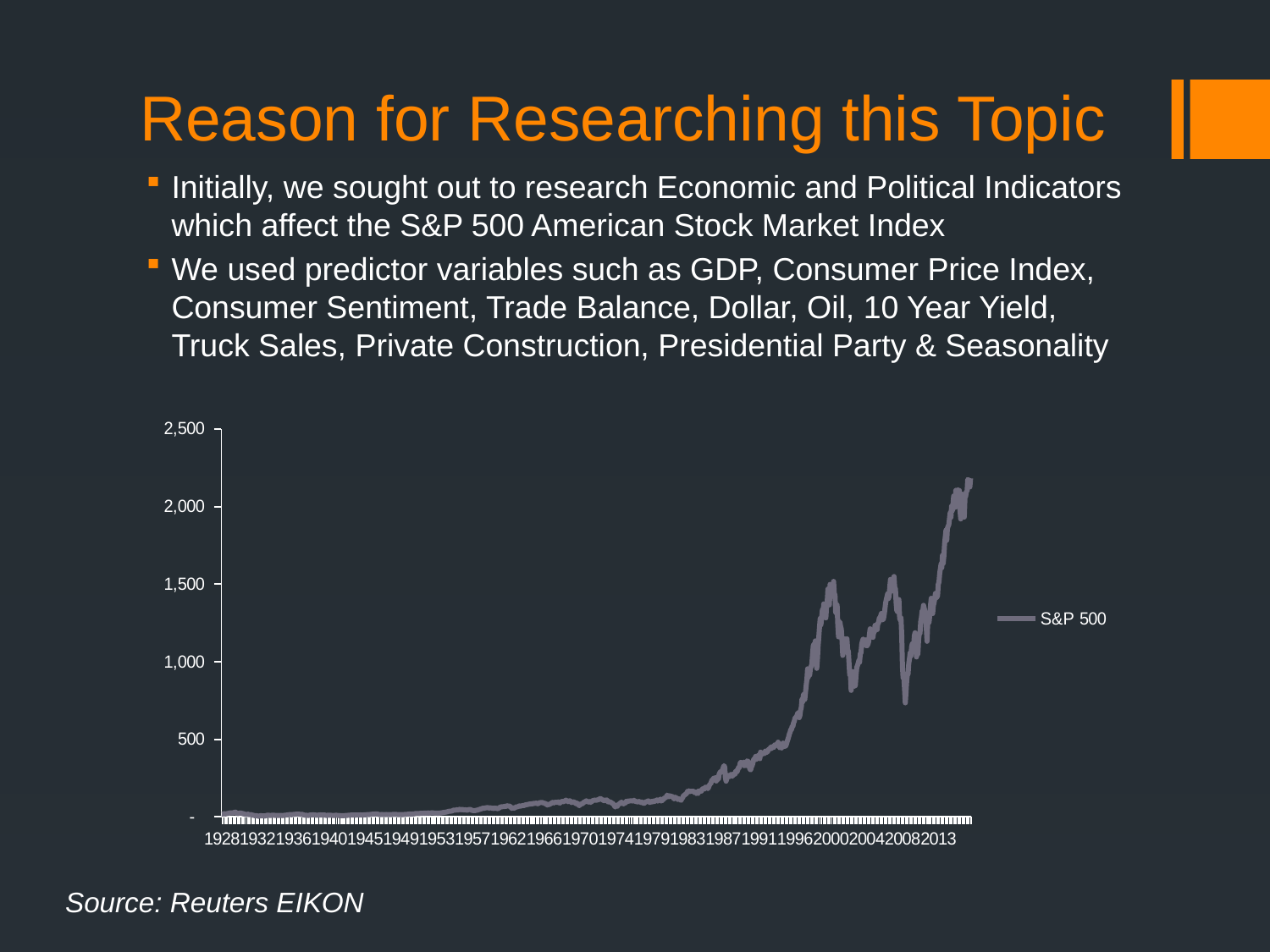

# Reason for Researching this Topic
Initially, we sought out to research Economic and Political Indicators which affect the S&P 500 American Stock Market Index
We used predictor variables such as GDP, Consumer Price Index, Consumer Sentiment, Trade Balance, Dollar, Oil, 10 Year Yield, Truck Sales, Private Construction, Presidential Party & Seasonality

### Chart

| Category | S&P 500 |
|---|---|
| 1928 | 17.57 |
| 1928 | 17.26 |
| 1928 | 19.13 |
| 1928 | 19.75 |
| 1928 | 20.0 |
| 1928 | 19.19 |
| 1928 | 19.43 |
| 1928 | 20.87 |
| 1928 | 21.37 |
| 1928 | 21.68 |
| 1928 | 24.28 |
| 1928 | 24.35 |
| 1929 | 25.74 |
| 1929 | 25.59 |
| 1929 | 25.53 |
| 1929 | 25.94 |
| 1929 | 24.83 |
| 1929 | 27.62 |
| 1929 | 28.88 |
| 1929 | 31.71 |
| 1929 | 30.16 |
| 1929 | 24.15 |
| 1929 | 20.92 |
| 1929 | 21.45 |
| 1930 | 22.79 |
| 1930 | 23.28 |
| 1930 | 25.14 |
| 1930 | 24.9 |
| 1930 | 24.49 |
| 1930 | 20.46 |
| 1930 | 21.21 |
| 1930 | 21.37 |
| 1930 | 18.59 |
| 1930 | 16.94 |
| 1930 | 16.57 |
| 1930 | 15.34 |
| 1931 | 16.09 |
| 1931 | 17.93 |
| 1931 | 16.69 |
| 1931 | 15.09 |
| 1931 | 13.02 |
| 1931 | 14.83 |
| 1931 | 13.73 |
| 1931 | 13.86 |
| 1931 | 9.71 |
| 1931 | 10.53 |
| 1931 | 9.5 |
| 1931 | 8.120000000000001 |
| 1932 | 7.89 |
| 1932 | 8.290000000000001 |
| 1932 | 7.31 |
| 1932 | 5.83 |
| 1932 | 4.47 |
| 1932 | 4.43 |
| 1932 | 6.1 |
| 1932 | 8.39 |
| 1932 | 8.08 |
| 1932 | 6.96 |
| 1932 | 6.55 |
| 1932 | 6.89 |
| 1933 | 6.94 |
| 1933 | 5.659999999999999 |
| 1933 | 5.85 |
| 1933 | 8.32 |
| 1933 | 9.639999999999999 |
| 1933 | 10.91 |
| 1933 | 9.95 |
| 1933 | 11.09 |
| 1933 | 9.83 |
| 1933 | 8.960000000000003 |
| 1933 | 9.88 |
| 1933 | 10.1 |
| 1934 | 11.17 |
| 1934 | 10.76 |
| 1934 | 10.75 |
| 1934 | 10.46 |
| 1934 | 9.61 |
| 1934 | 9.81 |
| 1934 | 8.68 |
| 1934 | 9.15 |
| 1934 | 9.1 |
| 1934 | 8.81 |
| 1934 | 9.540000000000001 |
| 1934 | 9.5 |
| 1935 | 9.1 |
| 1935 | 8.739999999999998 |
| 1935 | 8.47 |
| 1935 | 9.280000000000001 |
| 1935 | 9.58 |
| 1935 | 10.23 |
| 1935 | 11.08 |
| 1935 | 11.32 |
| 1935 | 11.59 |
| 1935 | 12.46 |
| 1935 | 12.95 |
| 1935 | 13.43 |
| 1936 | 14.31 |
| 1936 | 14.55 |
| 1936 | 14.92 |
| 1936 | 13.77 |
| 1936 | 14.4 |
| 1936 | 14.84 |
| 1936 | 15.85 |
| 1936 | 15.99 |
| 1936 | 16.01000000000001 |
| 1936 | 17.21 |
| 1936 | 17.28 |
| 1936 | 17.18 |
| 1937 | 17.82999999999999 |
| 1937 | 18.09 |
| 1937 | 17.92 |
| 1937 | 16.43 |
| 1937 | 16.26 |
| 1937 | 15.4 |
| 1937 | 16.98 |
| 1937 | 16.04 |
| 1937 | 13.76 |
| 1937 | 12.36 |
| 1937 | 11.11 |
| 1937 | 10.55 |
| 1938 | 10.69 |
| 1938 | 11.34 |
| 1938 | 8.5 |
| 1938 | 9.700000000000001 |
| 1938 | 9.27 |
| 1938 | 11.56 |
| 1938 | 12.4 |
| 1938 | 12.06 |
| 1938 | 12.24 |
| 1938 | 13.17 |
| 1938 | 12.73 |
| 1938 | 13.21 |
| 1939 | 12.3 |
| 1939 | 12.7 |
| 1939 | 10.98 |
| 1939 | 10.92 |
| 1939 | 11.6 |
| 1939 | 10.86 |
| 1939 | 12.04 |
| 1939 | 11.18 |
| 1939 | 13.02 |
| 1939 | 12.83 |
| 1939 | 12.2 |
| 1939 | 12.49 |
| 1940 | 12.05 |
| 1940 | 12.13 |
| 1940 | 12.25 |
| 1940 | 12.19 |
| 1940 | 9.27 |
| 1940 | 9.98 |
| 1940 | 10.29 |
| 1940 | 10.56 |
| 1940 | 10.66 |
| 1940 | 11.08 |
| 1940 | 10.61 |
| 1940 | 10.58 |
| 1941 | 10.07 |
| 1941 | 9.92 |
| 1941 | 9.960000000000003 |
| 1941 | 9.31 |
| 1941 | 9.38 |
| 1941 | 9.85 |
| 1941 | 10.39 |
| 1941 | 10.28 |
| 1941 | 10.2 |
| 1941 | 9.5 |
| 1941 | 9.120000000000001 |
| 1941 | 8.69 |
| 1942 | 8.85 |
| 1942 | 8.59 |
| 1942 | 8.01 |
| 1942 | 7.659999999999999 |
| 1942 | 8.15 |
| 1942 | 8.3 |
| 1942 | 8.56 |
| 1942 | 8.620000000000001 |
| 1942 | 8.85 |
| 1942 | 9.36 |
| 1942 | 9.290000000000001 |
| 1942 | 9.77 |
| 1943 | 10.44 |
| 1943 | 10.97 |
| 1943 | 11.58 |
| 1943 | 11.59 |
| 1943 | 12.05 |
| 1943 | 12.35 |
| 1943 | 11.85 |
| 1943 | 11.8 |
| 1943 | 12.08 |
| 1943 | 11.91 |
| 1943 | 11.02 |
| 1943 | 11.67 |
| 1944 | 11.85 |
| 1944 | 11.82 |
| 1944 | 12.02 |
| 1944 | 11.87 |
| 1944 | 12.35 |
| 1944 | 12.98 |
| 1944 | 12.71 |
| 1944 | 12.82 |
| 1944 | 12.74 |
| 1944 | 12.78 |
| 1944 | 12.83 |
| 1944 | 13.28 |
| 1945 | 13.47 |
| 1945 | 14.3 |
| 1945 | 13.61 |
| 1945 | 14.84 |
| 1945 | 15.01 |
| 1945 | 14.87 |
| 1945 | 14.66 |
| 1945 | 15.51 |
| 1945 | 16.05 |
| 1945 | 16.65 |
| 1945 | 17.19 |
| 1945 | 17.36 |
| 1946 | 18.57 |
| 1946 | 17.28 |
| 1946 | 18.04 |
| 1946 | 18.76 |
| 1946 | 19.18 |
| 1946 | 18.43 |
| 1946 | 17.96 |
| 1946 | 16.65 |
| 1946 | 14.96 |
| 1946 | 14.84 |
| 1946 | 14.68 |
| 1946 | 15.3 |
| 1947 | 15.66 |
| 1947 | 15.43 |
| 1947 | 15.17 |
| 1947 | 14.58 |
| 1947 | 14.45 |
| 1947 | 15.21 |
| 1947 | 15.76 |
| 1947 | 15.32 |
| 1947 | 15.11 |
| 1947 | 15.43 |
| 1947 | 14.98 |
| 1947 | 15.3 |
| 1948 | 14.69 |
| 1948 | 14.0 |
| 1948 | 15.08 |
| 1948 | 15.48 |
| 1948 | 16.69 |
| 1948 | 16.73999999999999 |
| 1948 | 15.85 |
| 1948 | 15.97 |
| 1948 | 15.49 |
| 1948 | 16.54 |
| 1948 | 14.75 |
| 1948 | 15.2 |
| 1949 | 15.22 |
| 1949 | 14.62 |
| 1949 | 15.06 |
| 1949 | 14.74 |
| 1949 | 14.19 |
| 1949 | 14.16 |
| 1949 | 15.04 |
| 1949 | 15.22 |
| 1949 | 15.58 |
| 1949 | 16.04 |
| 1949 | 16.06 |
| 1949 | 16.76 |
| 1950 | 17.05 |
| 1950 | 17.22 |
| 1950 | 17.29 |
| 1950 | 18.07 |
| 1950 | 18.78 |
| 1950 | 17.69 |
| 1950 | 17.84 |
| 1950 | 18.42 |
| 1950 | 19.45 |
| 1950 | 19.53 |
| 1950 | 19.51000000000001 |
| 1950 | 20.41 |
| 1951 | 21.66 |
| 1951 | 21.8 |
| 1951 | 21.4 |
| 1951 | 22.43 |
| 1951 | 21.52 |
| 1951 | 20.96 |
| 1951 | 22.4 |
| 1951 | 23.28 |
| 1951 | 23.26 |
| 1951 | 22.94 |
| 1951 | 22.88 |
| 1951 | 23.77 |
| 1952 | 24.14 |
| 1952 | 23.26 |
| 1952 | 24.37 |
| 1952 | 23.32 |
| 1952 | 23.86 |
| 1952 | 24.96 |
| 1952 | 25.4 |
| 1952 | 25.03 |
| 1952 | 24.54 |
| 1952 | 24.52 |
| 1952 | 25.66 |
| 1952 | 26.57 |
| 1953 | 26.38 |
| 1953 | 25.9 |
| 1953 | 25.29 |
| 1953 | 24.62 |
| 1953 | 24.54 |
| 1953 | 24.14 |
| 1953 | 24.75 |
| 1953 | 23.32 |
| 1953 | 23.35 |
| 1953 | 24.54 |
| 1953 | 24.76 |
| 1953 | 24.81 |
| 1954 | 26.08 |
| 1954 | 26.15 |
| 1954 | 26.94 |
| 1954 | 28.26 |
| 1954 | 29.19 |
| 1954 | 29.21 |
| 1954 | 30.88 |
| 1954 | 29.83 |
| 1954 | 32.31 |
| 1954 | 31.68 |
| 1954 | 34.24 |
| 1954 | 35.98 |
| 1955 | 36.63 |
| 1955 | 36.76 |
| 1955 | 36.58 |
| 1955 | 37.96 |
| 1955 | 37.91 |
| 1955 | 41.03 |
| 1955 | 43.52 |
| 1955 | 43.18 |
| 1955 | 43.67 |
| 1955 | 42.34 |
| 1955 | 45.51 |
| 1955 | 45.48 |
| 1956 | 43.82 |
| 1956 | 45.34 |
| 1956 | 48.48 |
| 1956 | 48.38 |
| 1956 | 45.2 |
| 1956 | 46.97 |
| 1956 | 49.39 |
| 1956 | 47.51 |
| 1956 | 45.35 |
| 1956 | 45.58 |
| 1956 | 45.08 |
| 1956 | 46.67 |
| 1957 | 44.72 |
| 1957 | 43.26 |
| 1957 | 44.11 |
| 1957 | 45.74 |
| 1957 | 47.43 |
| 1957 | 47.37 |
| 1957 | 47.91 |
| 1957 | 45.22 |
| 1957 | 42.42 |
| 1957 | 41.06 |
| 1957 | 41.72 |
| 1957 | 39.99 |
| 1958 | 41.7 |
| 1958 | 40.84 |
| 1958 | 42.1 |
| 1958 | 43.44 |
| 1958 | 44.09 |
| 1958 | 45.24 |
| 1958 | 47.19 |
| 1958 | 47.75 |
| 1958 | 50.06 |
| 1958 | 51.33 |
| 1958 | 52.48 |
| 1958 | 55.21 |
| 1959 | 55.42 |
| 1959 | 55.41 |
| 1959 | 55.44 |
| 1959 | 57.59 |
| 1959 | 58.68 |
| 1959 | 58.47 |
| 1959 | 60.51 |
| 1959 | 59.6 |
| 1959 | 56.88 |
| 1959 | 57.52 |
| 1959 | 58.28 |
| 1959 | 59.89 |
| 1960 | 55.61 |
| 1960 | 56.12 |
| 1960 | 55.34 |
| 1960 | 54.37 |
| 1960 | 55.83 |
| 1960 | 56.92 |
| 1960 | 55.51 |
| 1960 | 56.96 |
| 1960 | 53.52 |
| 1960 | 53.39 |
| 1960 | 55.54 |
| 1960 | 58.11 |
| 1961 | 61.78 |
| 1961 | 63.44 |
| 1961 | 65.06 |
| 1961 | 65.31 |
| 1961 | 66.56 |
| 1961 | 64.64 |
| 1961 | 66.76 |
| 1961 | 68.07 |
| 1961 | 66.73 |
| 1961 | 68.62 |
| 1961 | 71.32 |
| 1961 | 71.55 |
| 1962 | 68.84 |
| 1962 | 69.96 |
| 1962 | 69.55 |
| 1962 | 65.24 |
| 1962 | 59.63 |
| 1962 | 54.75 |
| 1962 | 58.23 |
| 1962 | 59.12 |
| 1962 | 56.27 |
| 1962 | 56.52 |
| 1962 | 62.26 |
| 1962 | 63.1 |
| 1963 | 66.2 |
| 1963 | 64.29 |
| 1963 | 66.57 |
| 1963 | 69.8 |
| 1963 | 70.8 |
| 1963 | 69.37 |
| 1963 | 69.13 |
| 1963 | 72.5 |
| 1963 | 71.7 |
| 1963 | 74.01 |
| 1963 | 73.23 |
| 1963 | 75.02 |
| 1964 | 77.04 |
| 1964 | 77.8 |
| 1964 | 78.98 |
| 1964 | 79.46 |
| 1964 | 80.37 |
| 1964 | 81.69 |
| 1964 | 83.17999999999999 |
| 1964 | 81.83 |
| 1964 | 84.17999999999999 |
| 1964 | 84.86 |
| 1964 | 84.42 |
| 1964 | 84.75 |
| 1965 | 87.56 |
| 1965 | 87.43 |
| 1965 | 86.16 |
| 1965 | 89.11 |
| 1965 | 88.42 |
| 1965 | 84.12 |
| 1965 | 85.25 |
| 1965 | 87.16999999999997 |
| 1965 | 89.96 |
| 1965 | 92.42 |
| 1965 | 91.61 |
| 1965 | 92.43 |
| 1966 | 92.88 |
| 1966 | 91.22 |
| 1966 | 89.23 |
| 1966 | 91.06 |
| 1966 | 86.13 |
| 1966 | 84.74 |
| 1966 | 83.6 |
| 1966 | 77.1 |
| 1966 | 76.56 |
| 1966 | 80.2 |
| 1966 | 80.45 |
| 1966 | 80.33 |
| 1967 | 86.61 |
| 1967 | 86.78 |
| 1967 | 90.2 |
| 1967 | 94.01 |
| 1967 | 89.08 |
| 1967 | 90.64 |
| 1967 | 94.75 |
| 1967 | 93.64 |
| 1967 | 96.71 |
| 1967 | 93.9 |
| 1967 | 94.0 |
| 1967 | 96.47 |
| 1968 | 92.24 |
| 1968 | 89.36 |
| 1968 | 90.2 |
| 1968 | 97.59 |
| 1968 | 98.67999999999999 |
| 1968 | 99.58 |
| 1968 | 97.74 |
| 1968 | 98.86 |
| 1968 | 102.67 |
| 1968 | 103.41 |
| 1968 | 108.37 |
| 1968 | 103.86 |
| 1969 | 103.01 |
| 1969 | 98.13 |
| 1969 | 101.51 |
| 1969 | 103.69 |
| 1969 | 103.46 |
| 1969 | 97.71 |
| 1969 | 91.83 |
| 1969 | 95.51 |
| 1969 | 93.2 |
| 1969 | 97.24 |
| 1969 | 93.81 |
| 1969 | 92.06 |
| 1970 | 85.02 |
| 1970 | 89.5 |
| 1970 | 89.63 |
| 1970 | 81.52 |
| 1970 | 76.55 |
| 1970 | 72.72 |
| 1970 | 78.05 |
| 1970 | 81.52 |
| 1970 | 84.21 |
| 1970 | 83.25 |
| 1970 | 87.2 |
| 1970 | 92.15 |
| 1971 | 95.88 |
| 1971 | 96.75 |
| 1971 | 100.31 |
| 1971 | 103.95 |
| 1971 | 99.63 |
| 1971 | 99.7 |
| 1971 | 95.58 |
| 1971 | 99.03 |
| 1971 | 98.34 |
| 1971 | 94.23 |
| 1971 | 93.99 |
| 1971 | 102.09 |
| 1972 | 103.94 |
| 1972 | 106.57 |
| 1972 | 107.2 |
| 1972 | 107.67 |
| 1972 | 109.53 |
| 1972 | 107.14 |
| 1972 | 107.39 |
| 1972 | 111.09 |
| 1972 | 110.55 |
| 1972 | 111.58 |
| 1972 | 116.67 |
| 1972 | 118.05 |
| 1973 | 116.03 |
| 1973 | 111.68 |
| 1973 | 111.52 |
| 1973 | 106.97 |
| 1973 | 104.95 |
| 1973 | 104.26 |
| 1973 | 108.22 |
| 1973 | 104.25 |
| 1973 | 108.43 |
| 1973 | 108.29 |
| 1973 | 95.96 |
| 1973 | 97.55 |
| 1974 | 96.57 |
| 1974 | 96.22 |
| 1974 | 93.98 |
| 1974 | 90.31 |
| 1974 | 87.28 |
| 1974 | 86.0 |
| 1974 | 79.31 |
| 1974 | 72.15 |
| 1974 | 63.54 |
| 1974 | 73.9 |
| 1974 | 69.97 |
| 1974 | 68.56 |
| 1975 | 76.98 |
| 1975 | 81.59 |
| 1975 | 83.36 |
| 1975 | 87.3 |
| 1975 | 91.15 |
| 1975 | 95.19 |
| 1975 | 88.75 |
| 1975 | 86.88 |
| 1975 | 83.87 |
| 1975 | 89.04 |
| 1975 | 91.24 |
| 1975 | 90.19 |
| 1976 | 100.86 |
| 1976 | 99.71 |
| 1976 | 102.77 |
| 1976 | 101.64 |
| 1976 | 100.18 |
| 1976 | 104.28 |
| 1976 | 103.44 |
| 1976 | 102.91 |
| 1976 | 105.24 |
| 1976 | 102.9 |
| 1976 | 102.1 |
| 1976 | 107.46 |
| 1977 | 102.03 |
| 1977 | 99.82 |
| 1977 | 98.42 |
| 1977 | 98.44 |
| 1977 | 96.12 |
| 1977 | 100.48 |
| 1977 | 98.85 |
| 1977 | 96.77 |
| 1977 | 96.53 |
| 1977 | 92.34 |
| 1977 | 94.83 |
| 1977 | 95.1 |
| 1978 | 89.25 |
| 1978 | 87.04 |
| 1978 | 89.21 |
| 1978 | 96.83 |
| 1978 | 97.24 |
| 1978 | 95.53 |
| 1978 | 100.68 |
| 1978 | 103.29 |
| 1978 | 102.54 |
| 1978 | 93.15 |
| 1978 | 94.7 |
| 1978 | 96.11 |
| 1979 | 99.93 |
| 1979 | 96.28 |
| 1979 | 101.59 |
| 1979 | 101.76 |
| 1979 | 99.08 |
| 1979 | 102.91 |
| 1979 | 103.81 |
| 1979 | 109.32 |
| 1979 | 109.32 |
| 1979 | 101.82 |
| 1979 | 106.16 |
| 1979 | 107.94 |
| 1980 | 114.16 |
| 1980 | 113.66 |
| 1980 | 102.09 |
| 1980 | 106.29 |
| 1980 | 111.24 |
| 1980 | 114.24 |
| 1980 | 121.67 |
| 1980 | 122.38 |
| 1980 | 125.46 |
| 1980 | 127.47 |
| 1980 | 140.52 |
| 1980 | 135.76 |
| 1981 | 129.55 |
| 1981 | 131.27 |
| 1981 | 136.0 |
| 1981 | 132.81 |
| 1981 | 132.59 |
| 1981 | 131.21 |
| 1981 | 130.92 |
| 1981 | 122.79 |
| 1981 | 116.18 |
| 1981 | 121.89 |
| 1981 | 126.35 |
| 1981 | 122.55 |
| 1982 | 120.4 |
| 1982 | 113.11 |
| 1982 | 111.96 |
| 1982 | 116.44 |
| 1982 | 111.88 |
| 1982 | 109.61 |
| 1982 | 107.09 |
| 1982 | 119.51 |
| 1982 | 120.42 |
| 1982 | 133.71 |
| 1982 | 138.54 |
| 1982 | 140.64 |
| 1983 | 145.3 |
| 1983 | 148.06 |
| 1983 | 152.96 |
| 1983 | 164.42 |
| 1983 | 162.39 |
| 1983 | 168.11 |
| 1983 | 162.56 |
| 1983 | 164.4 |
| 1983 | 166.07 |
| 1983 | 163.55 |
| 1983 | 166.4 |
| 1983 | 164.93 |
| 1984 | 163.41 |
| 1984 | 157.06 |
| 1984 | 159.18 |
| 1984 | 160.05 |
| 1984 | 150.55 |
| 1984 | 153.18 |
| 1984 | 150.66 |
| 1984 | 166.68 |
| 1984 | 166.1 |
| 1984 | 166.09 |
| 1984 | 163.58 |
| 1984 | 167.24 |
| 1985 | 179.63 |
| 1985 | 181.18 |
| 1985 | 180.66 |
| 1985 | 179.83 |
| 1985 | 189.55 |
| 1985 | 191.85 |
| 1985 | 190.92 |
| 1985 | 188.63 |
| 1985 | 182.08 |
| 1985 | 189.82 |
| 1985 | 202.17 |
| 1985 | 211.28 |
| 1986 | 211.78 |
| 1986 | 226.92 |
| 1986 | 238.9 |
| 1986 | 235.52 |
| 1986 | 247.35 |
| 1986 | 250.84 |
| 1986 | 236.12 |
| 1986 | 252.93 |
| 1986 | 231.32 |
| 1986 | 243.98 |
| 1986 | 249.22 |
| 1986 | 242.17 |
| 1987 | 274.08 |
| 1987 | 284.2 |
| 1987 | 291.7 |
| 1987 | 288.36 |
| 1987 | 290.1 |
| 1987 | 304.0 |
| 1987 | 318.6600000000001 |
| 1987 | 329.8 |
| 1987 | 321.83 |
| 1987 | 251.79 |
| 1987 | 230.3 |
| 1987 | 247.08 |
| 1988 | 257.07 |
| 1988 | 267.82 |
| 1988 | 258.89 |
| 1988 | 261.33 |
| 1988 | 262.1600000000001 |
| 1988 | 273.5 |
| 1988 | 272.02 |
| 1988 | 261.52 |
| 1988 | 271.91 |
| 1988 | 278.97 |
| 1988 | 273.7 |
| 1988 | 277.72 |
| 1989 | 297.47 |
| 1989 | 288.86 |
| 1989 | 294.87 |
| 1989 | 309.64 |
| 1989 | 320.52 |
| 1989 | 317.98 |
| 1989 | 346.08 |
| 1989 | 351.45 |
| 1989 | 349.15 |
| 1989 | 340.36 |
| 1989 | 345.99 |
| 1989 | 353.4 |
| 1990 | 329.08 |
| 1990 | 331.89 |
| 1990 | 339.94 |
| 1990 | 330.8 |
| 1990 | 361.23 |
| 1990 | 358.02 |
| 1990 | 356.15 |
| 1990 | 322.56 |
| 1990 | 306.05 |
| 1990 | 304.0 |
| 1990 | 322.22 |
| 1990 | 330.22 |
| 1991 | 343.9299999999999 |
| 1991 | 367.07 |
| 1991 | 375.22 |
| 1991 | 375.35 |
| 1991 | 389.83 |
| 1991 | 371.16 |
| 1991 | 387.81 |
| 1991 | 395.4299999999999 |
| 1991 | 387.86 |
| 1991 | 392.46 |
| 1991 | 375.22 |
| 1991 | 417.09 |
| 1992 | 408.79 |
| 1992 | 412.7 |
| 1992 | 403.69 |
| 1992 | 414.95 |
| 1992 | 415.35 |
| 1992 | 408.14 |
| 1992 | 424.21 |
| 1992 | 414.03 |
| 1992 | 417.8 |
| 1992 | 418.68 |
| 1992 | 431.35 |
| 1992 | 435.71 |
| 1993 | 438.78 |
| 1993 | 443.38 |
| 1993 | 451.67 |
| 1993 | 440.19 |
| 1993 | 450.19 |
| 1993 | 450.53 |
| 1993 | 448.13 |
| 1993 | 463.56 |
| 1993 | 458.9299999999999 |
| 1993 | 467.83 |
| 1993 | 461.79 |
| 1993 | 466.45 |
| 1994 | 481.61 |
| 1994 | 467.14 |
| 1994 | 445.77 |
| 1994 | 450.91 |
| 1994 | 456.5 |
| 1994 | 444.27 |
| 1994 | 458.26 |
| 1994 | 475.49 |
| 1994 | 462.69 |
| 1994 | 472.35 |
| 1994 | 453.69 |
| 1994 | 459.27 |
| 1995 | 470.42 |
| 1995 | 487.39 |
| 1995 | 500.71 |
| 1995 | 514.71 |
| 1995 | 533.4 |
| 1995 | 544.75 |
| 1995 | 562.0599999999998 |
| 1995 | 561.88 |
| 1995 | 584.41 |
| 1995 | 581.5 |
| 1995 | 605.37 |
| 1995 | 615.9299999999998 |
| 1996 | 636.02 |
| 1996 | 640.4299999999998 |
| 1996 | 645.5 |
| 1996 | 654.17 |
| 1996 | 669.12 |
| 1996 | 670.63 |
| 1996 | 639.9499999999999 |
| 1996 | 651.99 |
| 1996 | 687.31 |
| 1996 | 705.27 |
| 1996 | 757.02 |
| 1996 | 740.74 |
| 1997 | 786.16 |
| 1997 | 790.8199999999999 |
| 1997 | 757.12 |
| 1997 | 801.3399999999999 |
| 1997 | 848.28 |
| 1997 | 885.14 |
| 1997 | 954.29 |
| 1997 | 899.47 |
| 1997 | 947.28 |
| 1997 | 914.62 |
| 1997 | 955.4 |
| 1997 | 970.43 |
| 1998 | 980.28 |
| 1998 | 1049.34 |
| 1998 | 1101.75 |
| 1998 | 1111.75 |
| 1998 | 1090.82 |
| 1998 | 1133.84 |
| 1998 | 1120.67 |
| 1998 | 957.28 |
| 1998 | 1017.01 |
| 1998 | 1098.67 |
| 1998 | 1163.63 |
| 1998 | 1229.23 |
| 1999 | 1279.64 |
| 1999 | 1238.33 |
| 1999 | 1286.37 |
| 1999 | 1335.18 |
| 1999 | 1301.84 |
| 1999 | 1372.71 |
| 1999 | 1328.72 |
| 1999 | 1320.41 |
| 1999 | 1282.71 |
| 1999 | 1362.93 |
| 1999 | 1388.91 |
| 1999 | 1469.25 |
| 2000 | 1394.46 |
| 2000 | 1366.42 |
| 2000 | 1498.58 |
| 2000 | 1452.43 |
| 2000 | 1420.6 |
| 2000 | 1454.6 |
| 2000 | 1430.83 |
| 2000 | 1517.68 |
| 2000 | 1436.51 |
| 2000 | 1429.4 |
| 2000 | 1314.95 |
| 2000 | 1320.28 |
| 2001 | 1366.01 |
| 2001 | 1239.94 |
| 2001 | 1160.33 |
| 2001 | 1249.46 |
| 2001 | 1255.82 |
| 2001 | 1224.42 |
| 2001 | 1211.23 |
| 2001 | 1133.58 |
| 2001 | 1040.94 |
| 2001 | 1059.78 |
| 2001 | 1139.45 |
| 2001 | 1148.08 |
| 2002 | 1130.2 |
| 2002 | 1106.73 |
| 2002 | 1147.39 |
| 2002 | 1076.92 |
| 2002 | 1067.14 |
| 2002 | 989.81 |
| 2002 | 911.62 |
| 2002 | 916.07 |
| 2002 | 815.28 |
| 2002 | 885.76 |
| 2002 | 936.31 |
| 2002 | 879.8199999999999 |
| 2003 | 855.7 |
| 2003 | 841.15 |
| 2003 | 848.18 |
| 2003 | 916.92 |
| 2003 | 963.59 |
| 2003 | 974.5 |
| 2003 | 990.31 |
| 2003 | 1008.01 |
| 2003 | 995.97 |
| 2003 | 1050.71 |
| 2003 | 1058.2 |
| 2003 | 1111.92 |
| 2004 | 1131.13 |
| 2004 | 1144.94 |
| 2004 | 1126.21 |
| 2004 | 1107.3 |
| 2004 | 1120.68 |
| 2004 | 1140.84 |
| 2004 | 1101.72 |
| 2004 | 1104.24 |
| 2004 | 1114.58 |
| 2004 | 1130.2 |
| 2004 | 1173.82 |
| 2004 | 1211.92 |
| 2005 | 1181.27 |
| 2005 | 1203.6 |
| 2005 | 1180.59 |
| 2005 | 1156.85 |
| 2005 | 1191.5 |
| 2005 | 1191.33 |
| 2005 | 1234.18 |
| 2005 | 1220.33 |
| 2005 | 1228.81 |
| 2005 | 1207.01 |
| 2005 | 1249.48 |
| 2005 | 1248.29 |
| 2006 | 1280.08 |
| 2006 | 1280.66 |
| 2006 | 1294.83 |
| 2006 | 1310.61 |
| 2006 | 1270.09 |
| 2006 | 1270.2 |
| 2006 | 1276.66 |
| 2006 | 1303.82 |
| 2006 | 1335.85 |
| 2006 | 1377.94 |
| 2006 | 1400.63 |
| 2006 | 1418.3 |
| 2007 | 1438.24 |
| 2007 | 1406.82 |
| 2007 | 1420.86 |
| 2007 | 1482.37 |
| 2007 | 1530.62 |
| 2007 | 1503.35 |
| 2007 | 1455.27 |
| 2007 | 1473.99 |
| 2007 | 1526.75 |
| 2007 | 1549.38 |
| 2007 | 1481.14 |
| 2007 | 1468.36 |
| 2008 | 1378.55 |
| 2008 | 1330.63 |
| 2008 | 1322.7 |
| 2008 | 1385.59 |
| 2008 | 1400.38 |
| 2008 | 1280.0 |
| 2008 | 1267.38 |
| 2008 | 1282.83 |
| 2008 | 1166.36 |
| 2008 | 968.75 |
| 2008 | 896.24 |
| 2008 | 903.25 |
| 2009 | 825.88 |
| 2009 | 735.09 |
| 2009 | 797.87 |
| 2009 | 872.81 |
| 2009 | 919.14 |
| 2009 | 919.3199999999999 |
| 2009 | 987.48 |
| 2009 | 1020.62 |
| 2009 | 1057.08 |
| 2009 | 1036.19 |
| 2009 | 1095.63 |
| 2009 | 1115.1 |
| 2010 | 1073.87 |
| 2010 | 1104.49 |
| 2010 | 1169.43 |
| 2010 | 1186.69 |
| 2010 | 1089.41 |
| 2010 | 1030.71 |
| 2010 | 1101.6 |
| 2010 | 1049.33 |
| 2010 | 1141.2 |
| 2010 | 1183.26 |
| 2010 | 1180.55 |
| 2010 | 1257.64 |
| 2011 | 1286.12 |
| 2011 | 1327.22 |
| 2011 | 1325.83 |
| 2011 | 1363.61 |
| 2011 | 1345.2 |
| 2011 | 1320.64 |
| 2011 | 1292.28 |
| 2011 | 1218.89 |
| 2011 | 1131.42 |
| 2011 | 1253.3 |
| 2011 | 1246.96 |
| 2011 | 1257.6 |
| 2012 | 1312.41 |
| 2012 | 1365.68 |
| 2012 | 1408.47 |
| 2012 | 1397.91 |
| 2012 | 1310.33 |
| 2012 | 1362.16 |
| 2012 | 1379.32 |
| 2012 | 1406.58 |
| 2012 | 1440.67 |
| 2012 | 1412.16 |
| 2012 | 1416.18 |
| 2012 | 1426.19 |
| 2013 | 1498.11 |
| 2013 | 1514.68 |
| 2013 | 1569.19 |
| 2013 | 1597.57 |
| 2013 | 1630.74 |
| 2013 | 1606.28 |
| 2013 | 1685.73 |
| 2013 | 1632.97 |
| 2013 | 1681.55 |
| 2013 | 1756.54 |
| 2013 | 1805.81 |
| 2013 | 1848.36 |
| 2014 | 1782.59 |
| 2014 | 1859.45 |
| 2014 | 1872.34 |
| 2014 | 1883.95 |
| 2014 | 1923.57 |
| 2014 | 1960.23 |
| 2014 | 1930.67 |
| 2014 | 2003.37 |
| 2014 | 1972.29 |
| 2014 | 2018.05 |
| 2014 | 2067.56 |
| 2014 | 2058.9 |
| 2015 | 1994.99 |
| 2015 | 2104.5 |
| 2015 | 2067.89 |
| 2015 | 2085.51 |
| 2015 | 2107.39 |
| 2015 | 2063.11 |
| 2015 | 2103.84 |
| 2015 | 1972.18 |
| 2015 | 1920.03 |
| 2015 | 2079.36 |
| 2015 | 2080.41 |
| 2015 | 2043.94 |
| 2016 | 1940.24 |
| 2016 | 1932.23 |
| 2016 | 2059.74 |
| 2016 | 2065.3 |
| 2016 | 2096.96 |
| 2016 | 2098.86 |
| 2016 | 2173.6 |
| 2016 | 2170.95 |
| 2016 | 2168.27 |
| 2016 | 2126.15 |
| 2016 | 2181.9 |
Source: Reuters EIKON